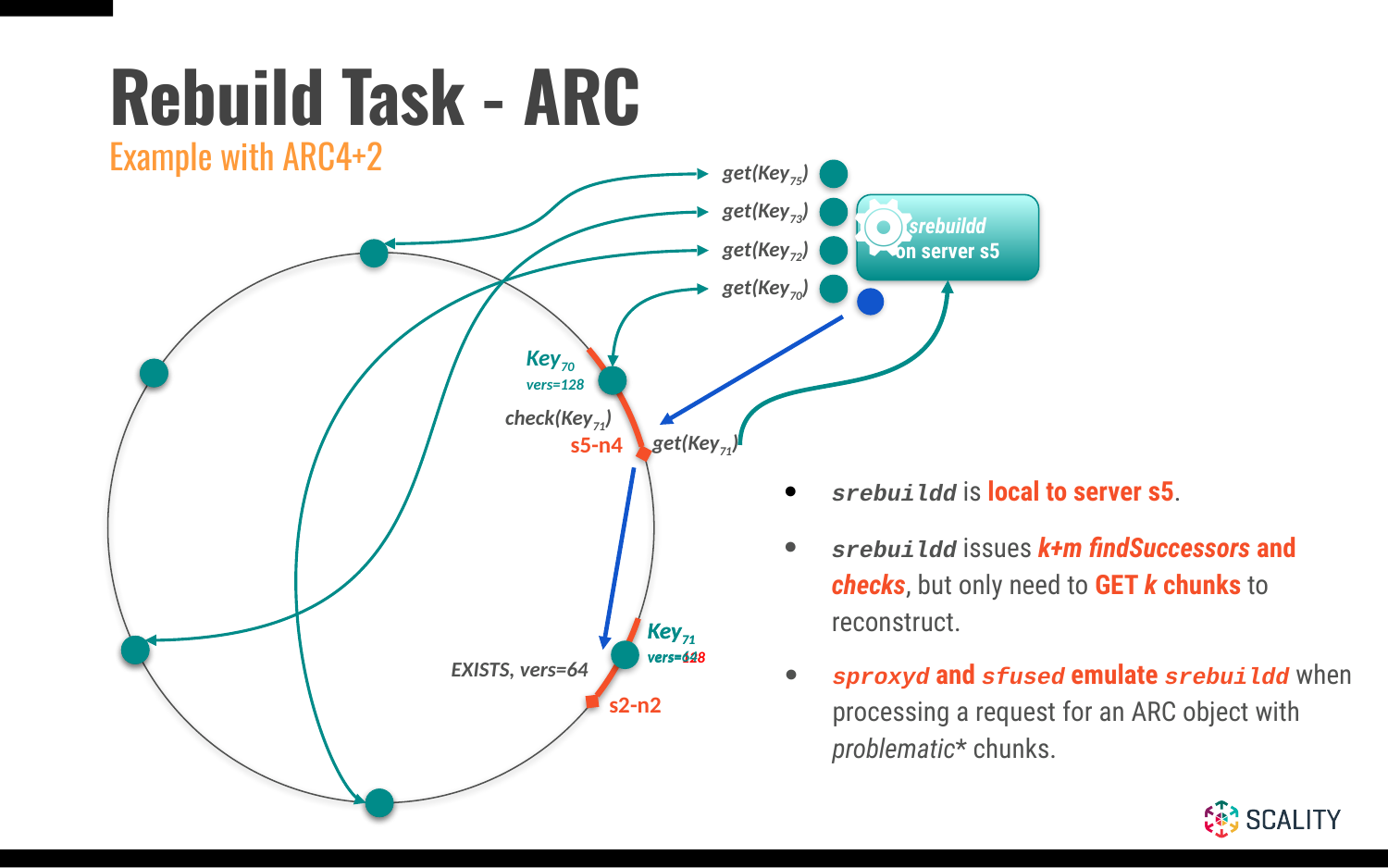

Rebuild Task - ARC
Example with ARC4+2
get(Key75)

⚙
get(Key73)
srebuildd
on server s5

get(Key72)

get(Key70)

Key70
vers=128

check(Key71)
get(Key71)
s5-n4
srebuildd is local to server s5.
srebuildd issues k+m findSuccessors and checks, but only need to GET k chunks to reconstruct.
Key71
vers=64
Key71
vers=128

sproxyd and sfused emulate srebuildd when processing a request for an ARC object with problematic* chunks.
EXISTS, vers=64
s2-n2